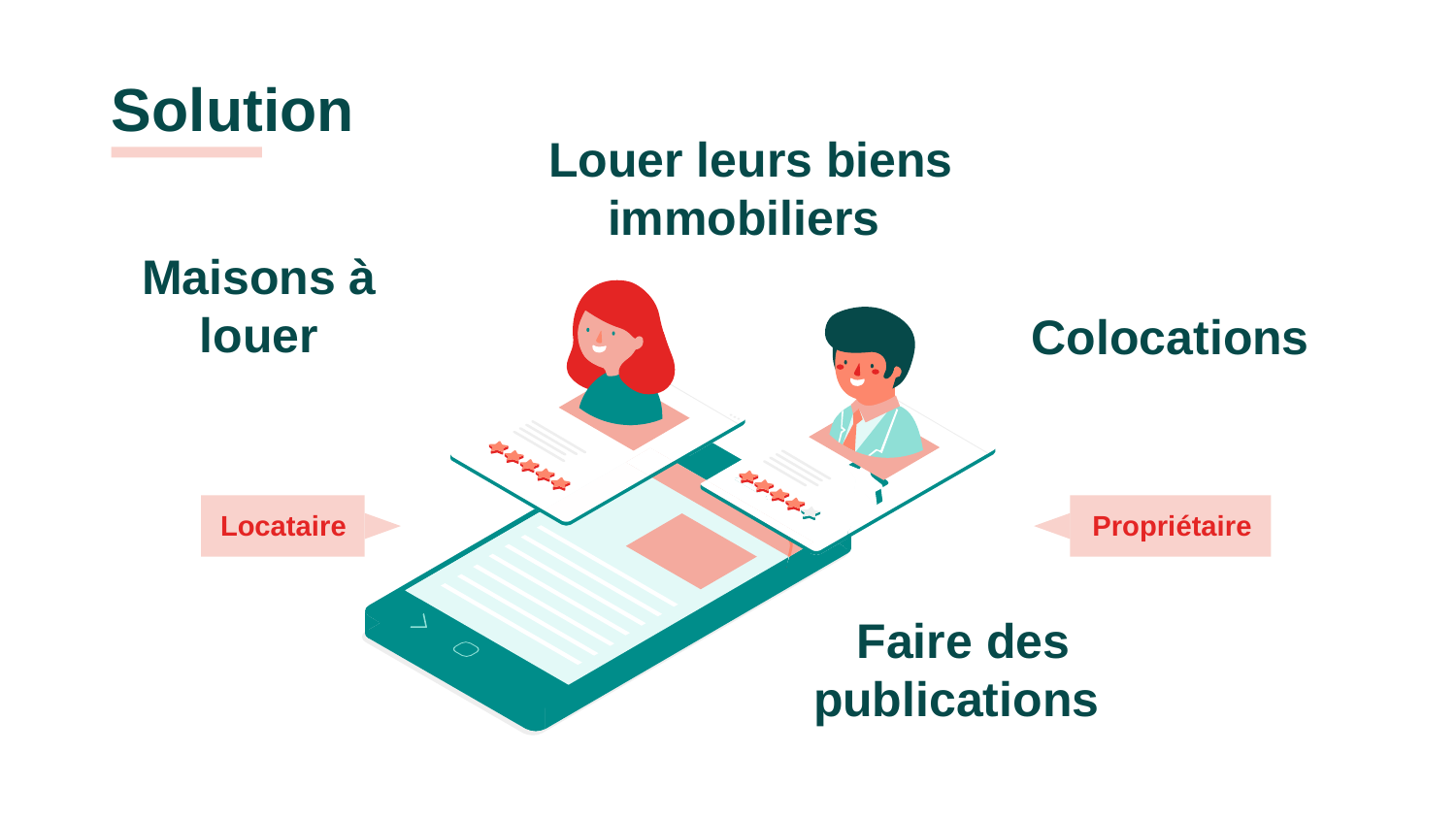

Solution
Louer leurs biens immobiliers

Maisons à louer

# Colocations
Propriétaire
Locataire

Faire des publications